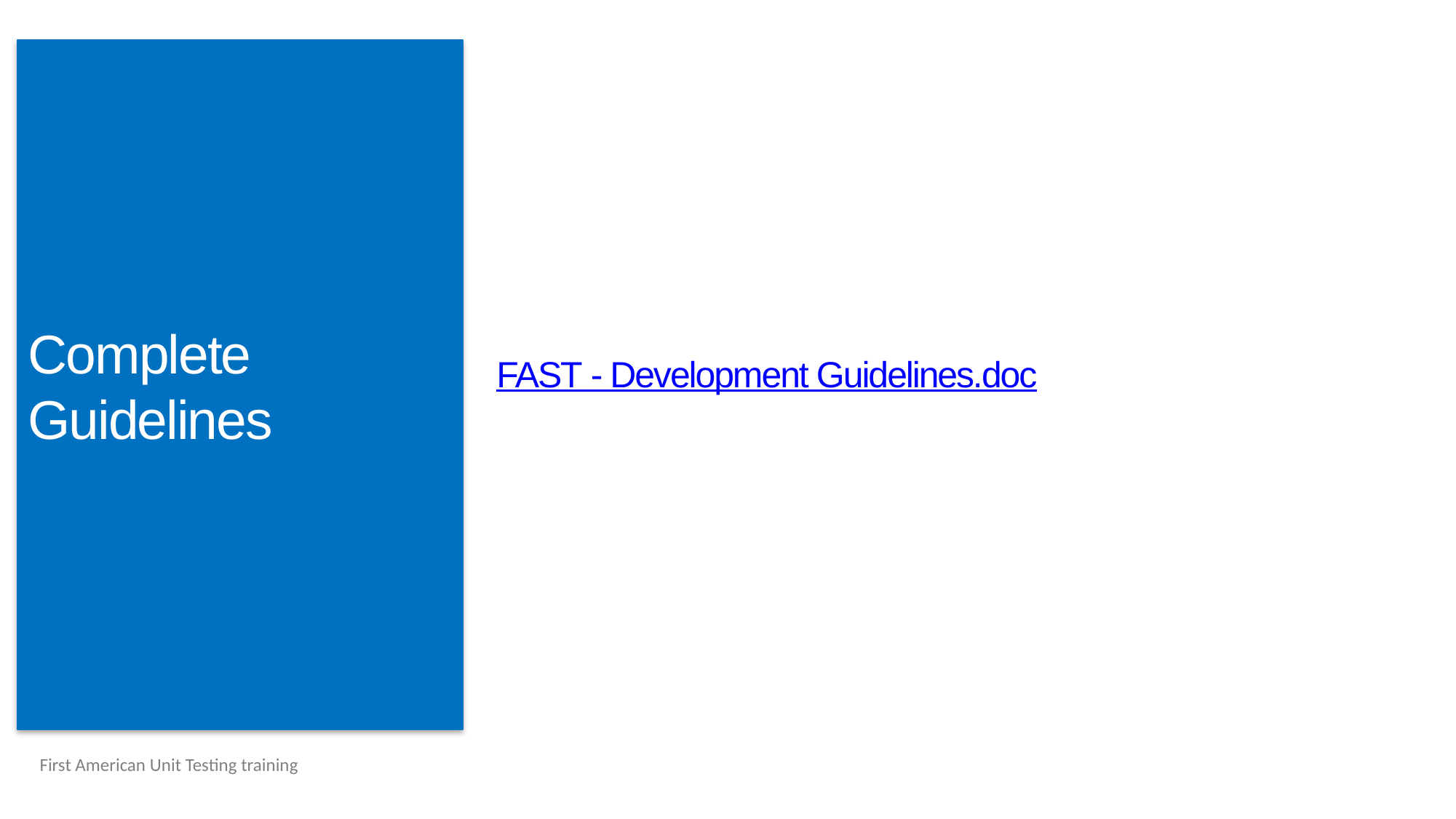

FAST - Development Guidelines.doc
# Complete Guidelines
First American Unit Testing training